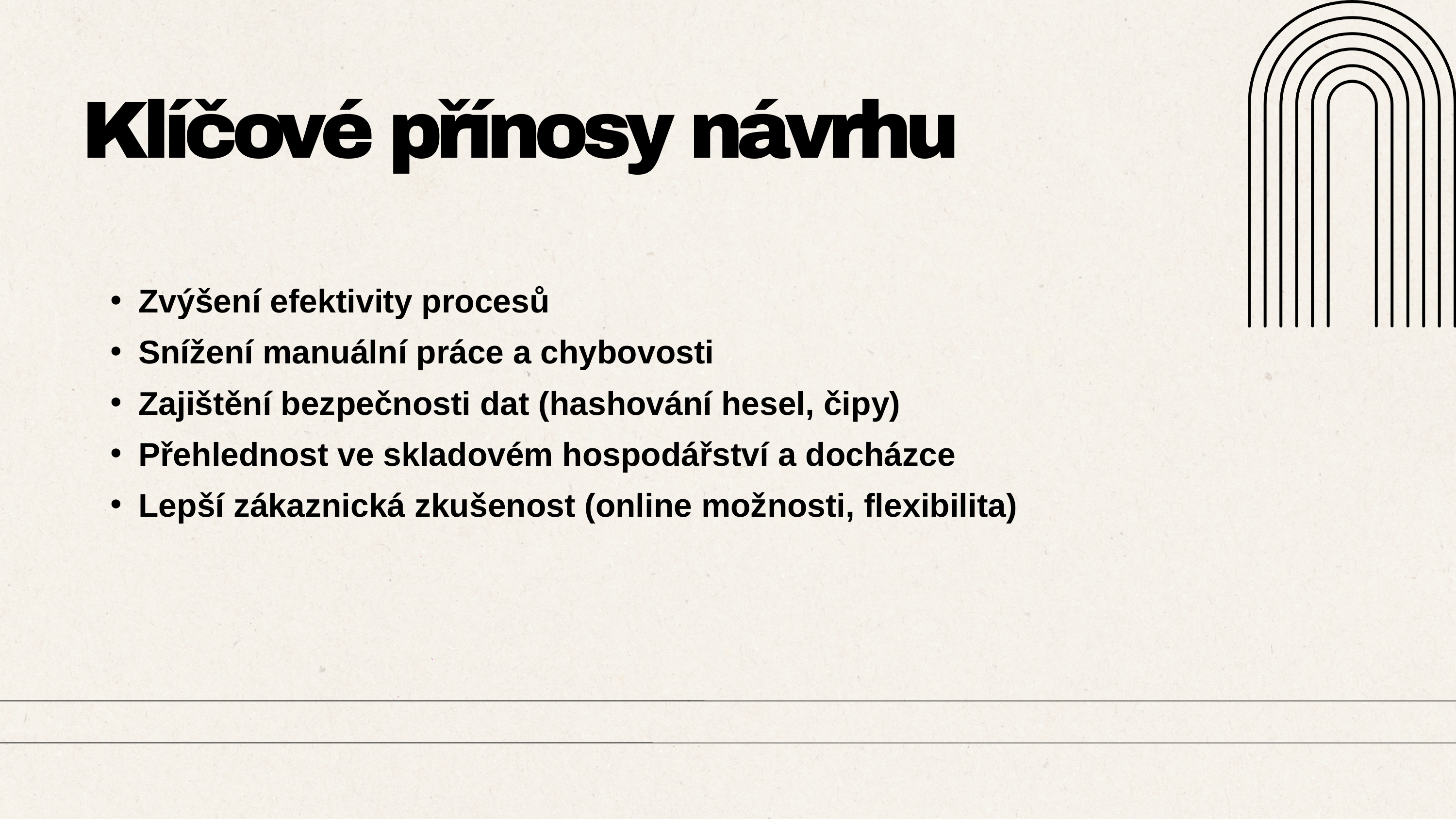

Klíčové přínosy návrhu​
Zvýšení efektivity procesů​
Snížení manuální práce a chybovosti​
Zajištění bezpečnosti dat (hashování hesel, čipy)​
Přehlednost ve skladovém hospodářství a docházce​
Lepší zákaznická zkušenost (online možnosti, flexibilita)​